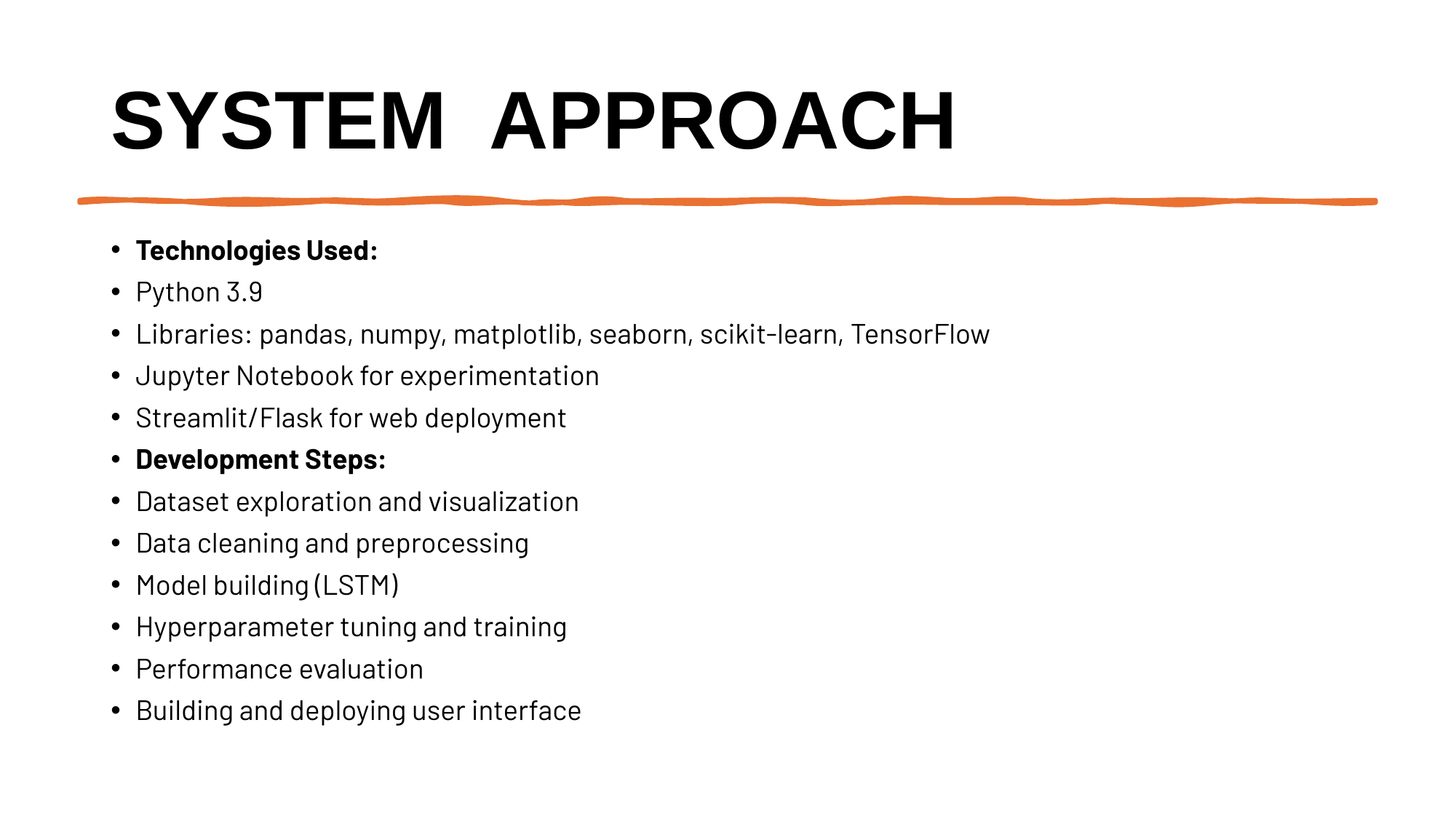

# System  Approach

Technologies Used:
Python 3.9
Libraries: pandas, numpy, matplotlib, seaborn, scikit-learn, TensorFlow
Jupyter Notebook for experimentation
Streamlit/Flask for web deployment
Development Steps:
Dataset exploration and visualization
Data cleaning and preprocessing
Model building (LSTM)
Hyperparameter tuning and training
Performance evaluation
Building and deploying user interface